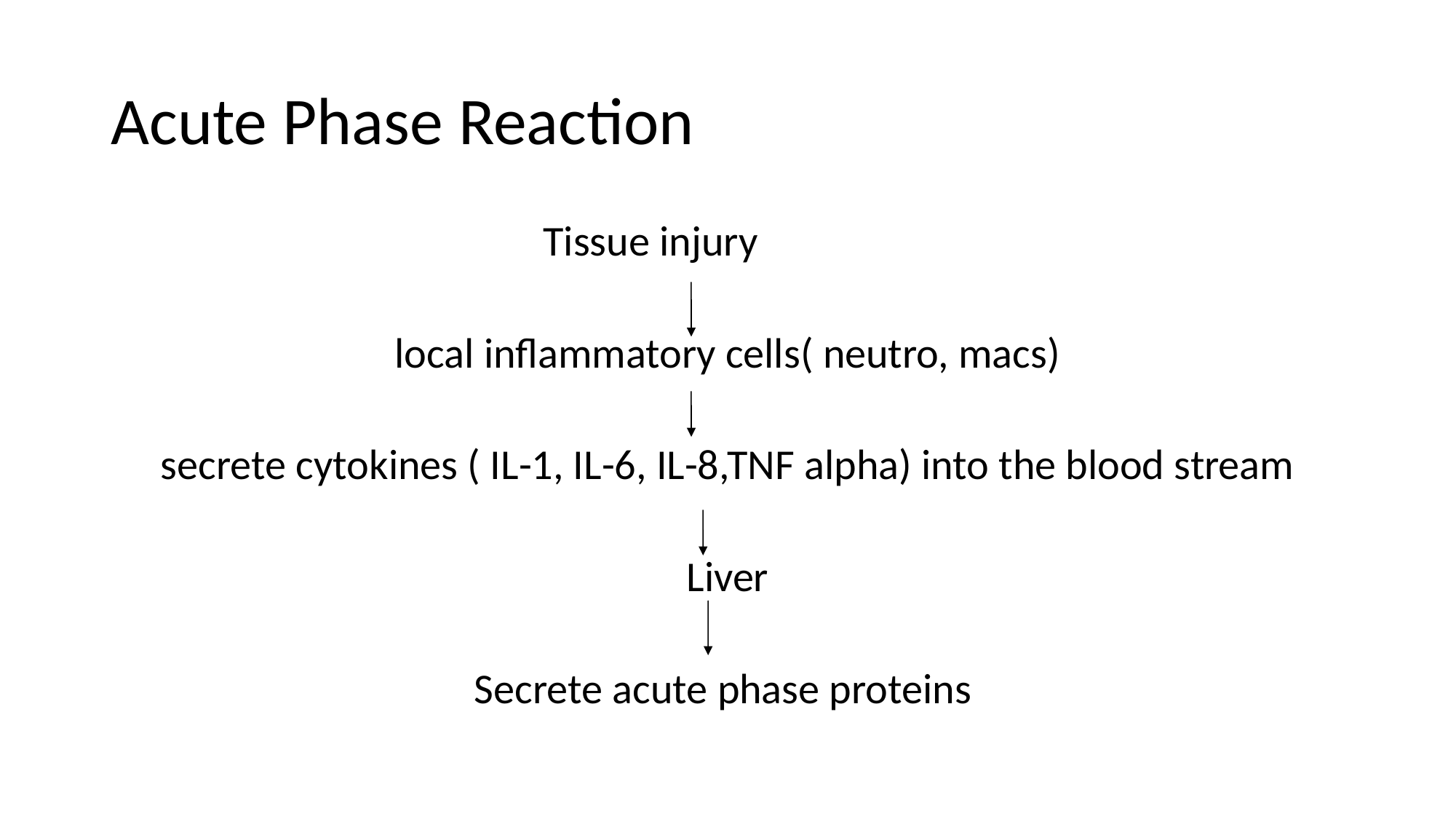

Acute Phase Reaction
Tissue injury

local inflammatory cells( neutro, macs)

secrete cytokines ( IL-1, IL-6, IL-8,TNF alpha) into the blood stream

Liver

Secrete acute phase proteins